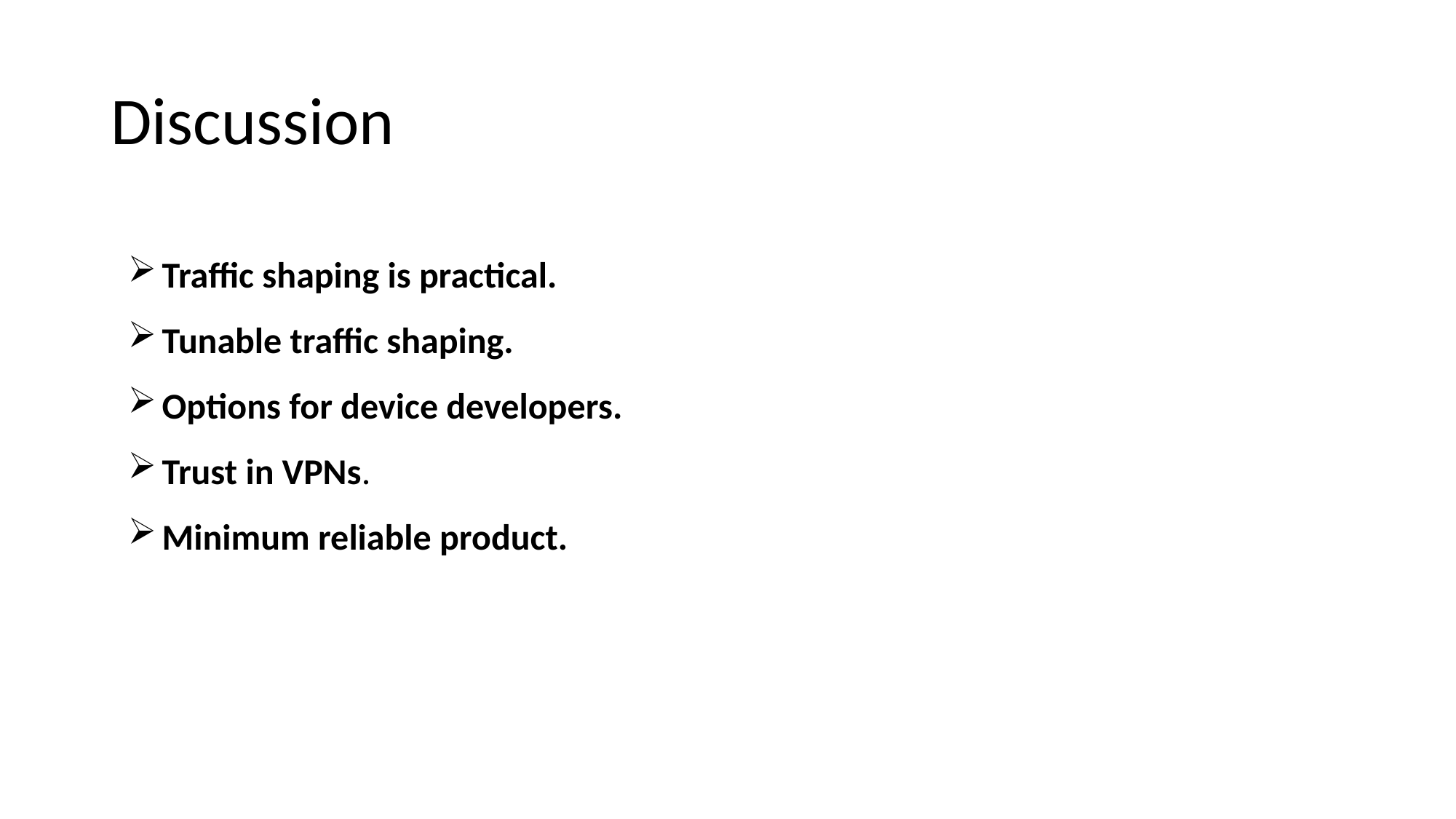

# Discussion
Traffic shaping is practical.
Tunable traffic shaping.
Options for device developers.
Trust in VPNs.
Minimum reliable product.